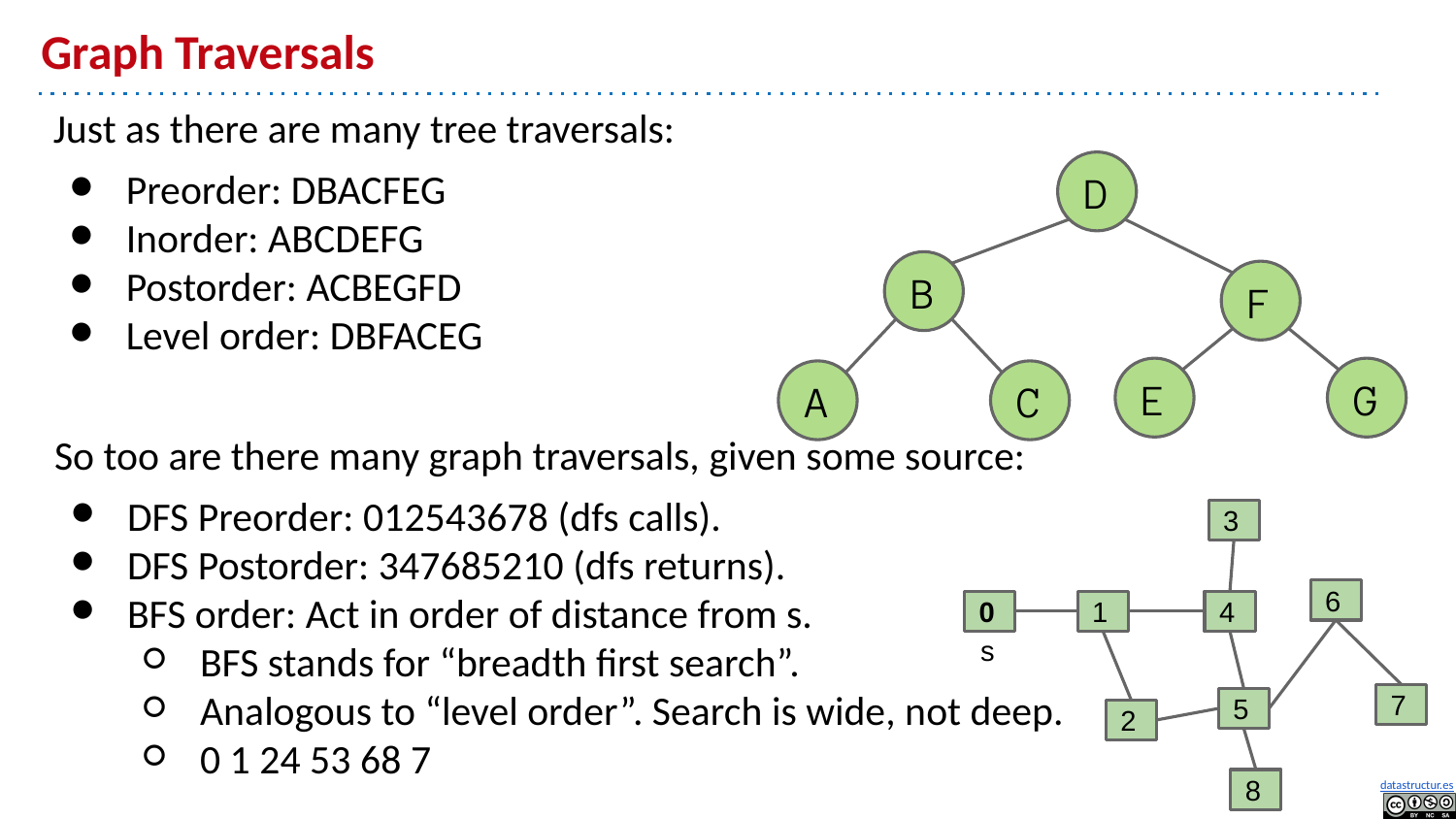

# Graph Traversals
Just as there are many tree traversals:
Preorder: DBACFEG
Inorder: ABCDEFG
Postorder: ACBEGFD
Level order: DBFACEG
D
B
F
E
G
A
C
So too are there many graph traversals, given some source:
DFS Preorder: 012543678 (dfs calls).
DFS Postorder: 347685210 (dfs returns).
BFS order: Act in order of distance from s.
BFS stands for “breadth first search”.
Analogous to “level order”. Search is wide, not deep.
0 1 24 53 68 7
3
6
0
1
4
s
7
5
2
8